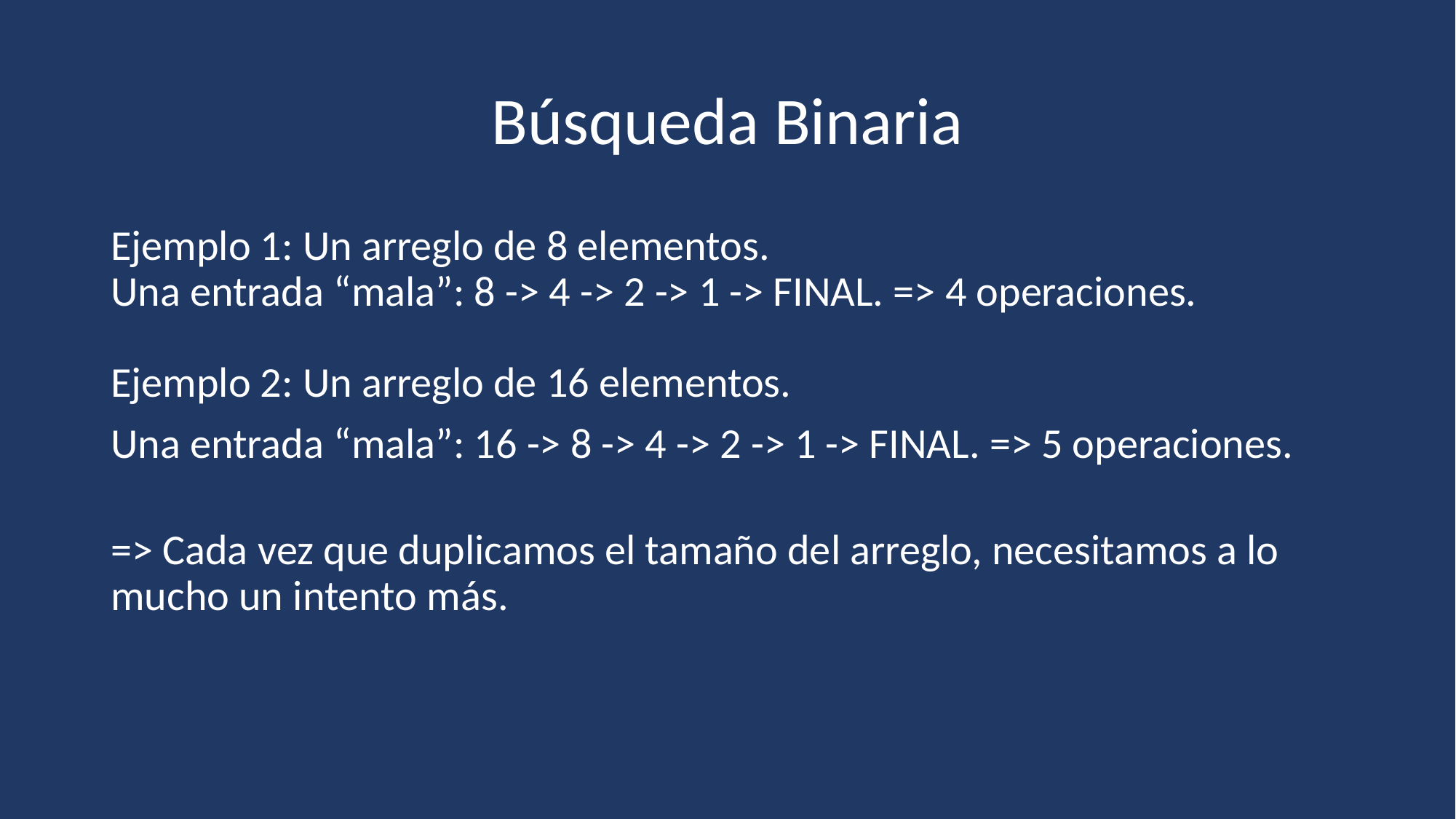

# Búsqueda Binaria
Ejemplo 1: Un arreglo de 8 elementos.
Una entrada “mala”: 8 -> 4 -> 2 -> 1 -> FINAL. => 4 operaciones.
Ejemplo 2: Un arreglo de 16 elementos.
Una entrada “mala”: 16 -> 8 -> 4 -> 2 -> 1 -> FINAL. => 5 operaciones.
=> Cada vez que duplicamos el tamaño del arreglo, necesitamos a lo mucho un intento más.